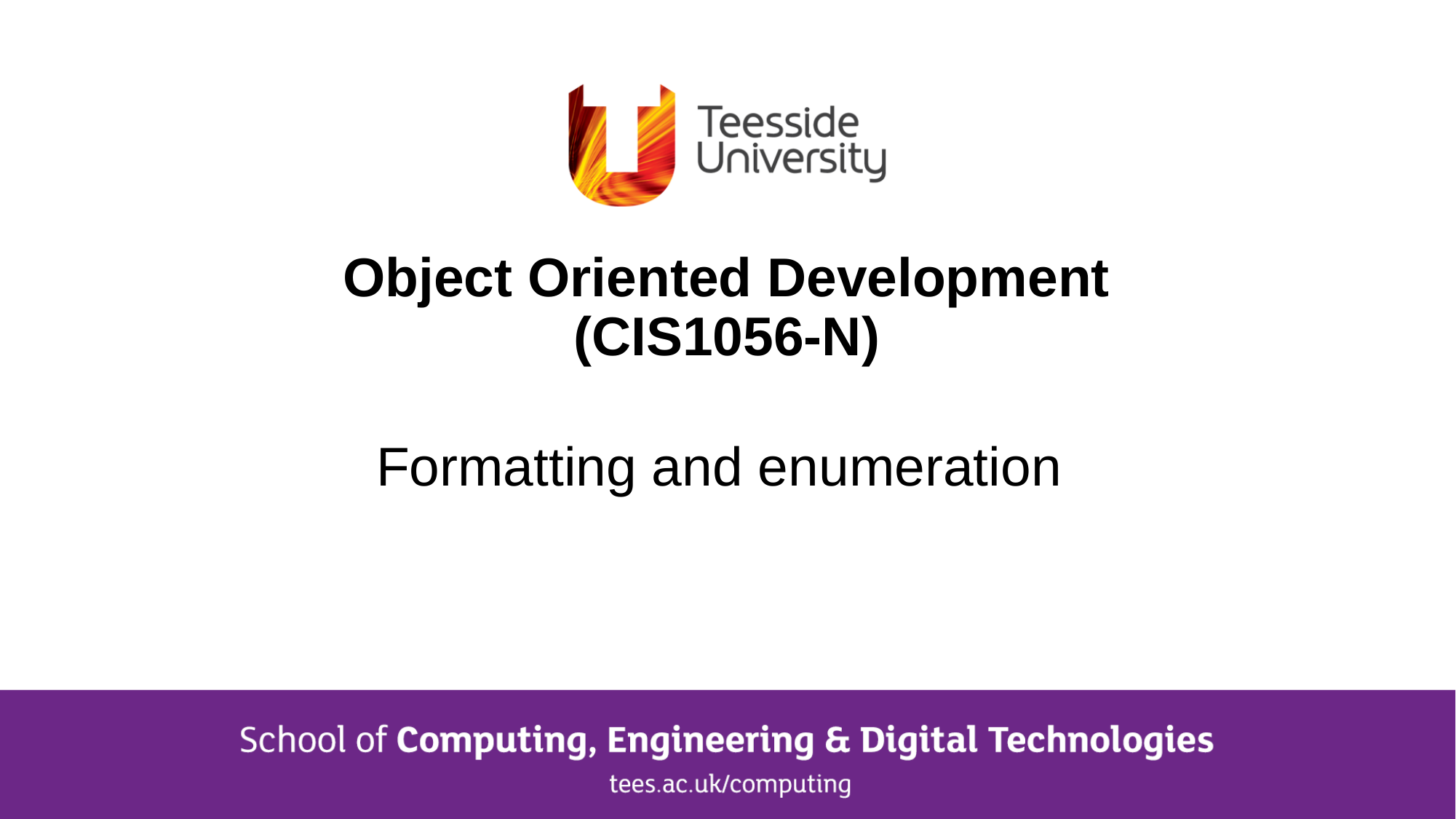

Object Oriented Development
(CIS1056-N)
# Formatting and enumeration